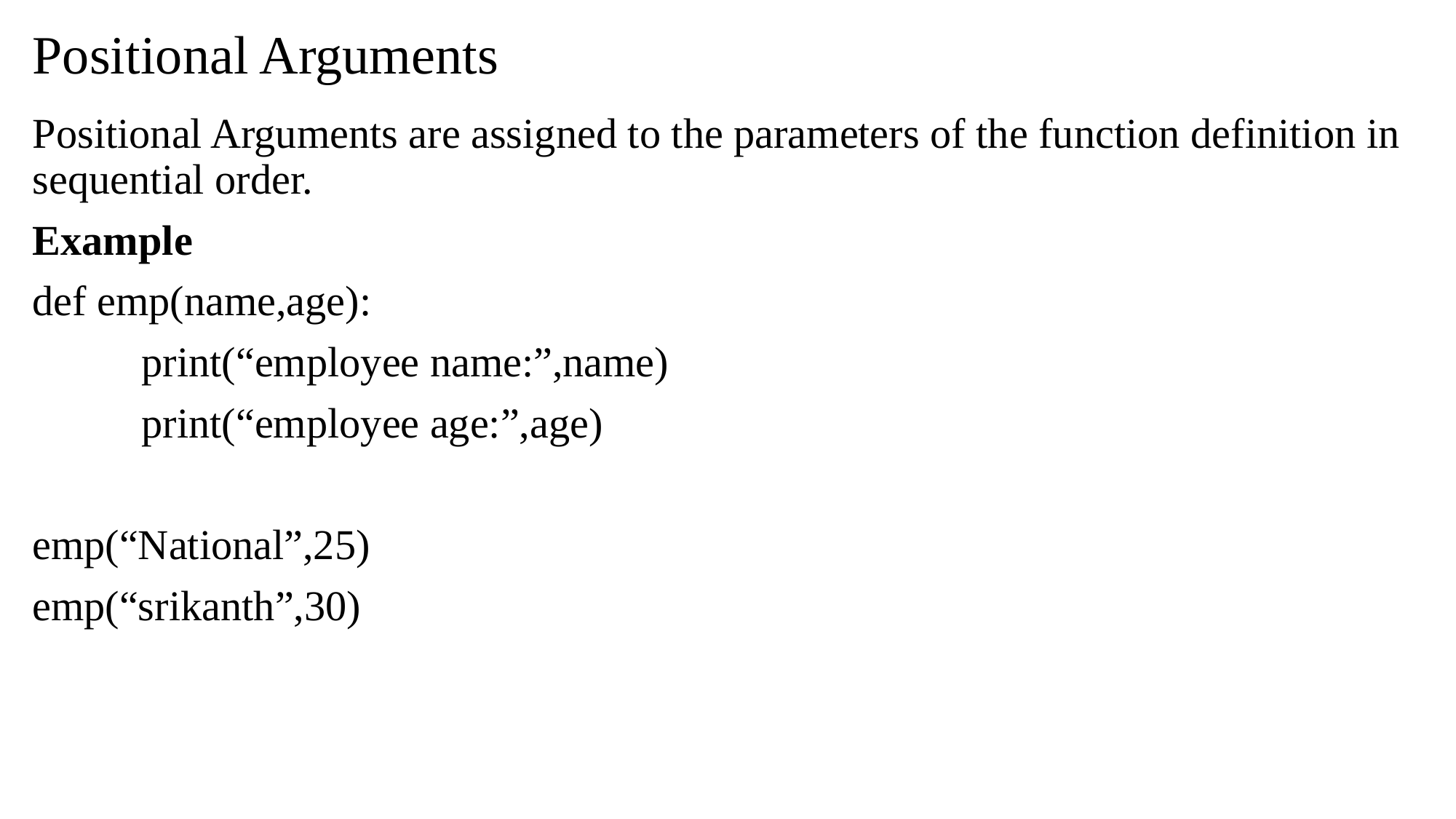

# Positional Arguments
Positional Arguments are assigned to the parameters of the function definition in sequential order.
Example
def emp(name,age):
	print(“employee name:”,name)
	print(“employee age:”,age)

emp(“National”,25)
emp(“srikanth”,30)